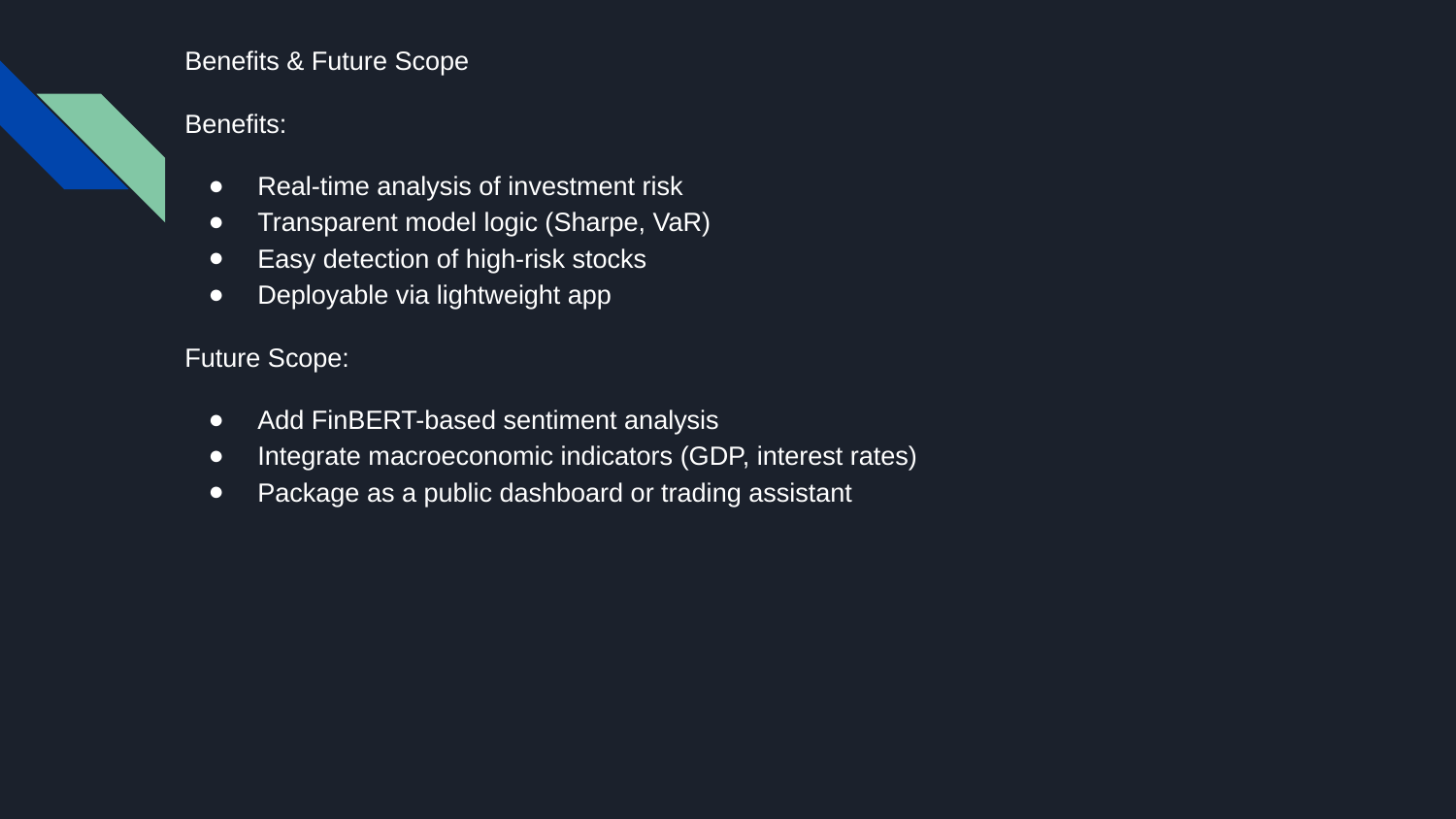

Benefits & Future Scope
Benefits:
Real-time analysis of investment risk
Transparent model logic (Sharpe, VaR)
Easy detection of high-risk stocks
Deployable via lightweight app
Future Scope:
Add FinBERT-based sentiment analysis
Integrate macroeconomic indicators (GDP, interest rates)
Package as a public dashboard or trading assistant